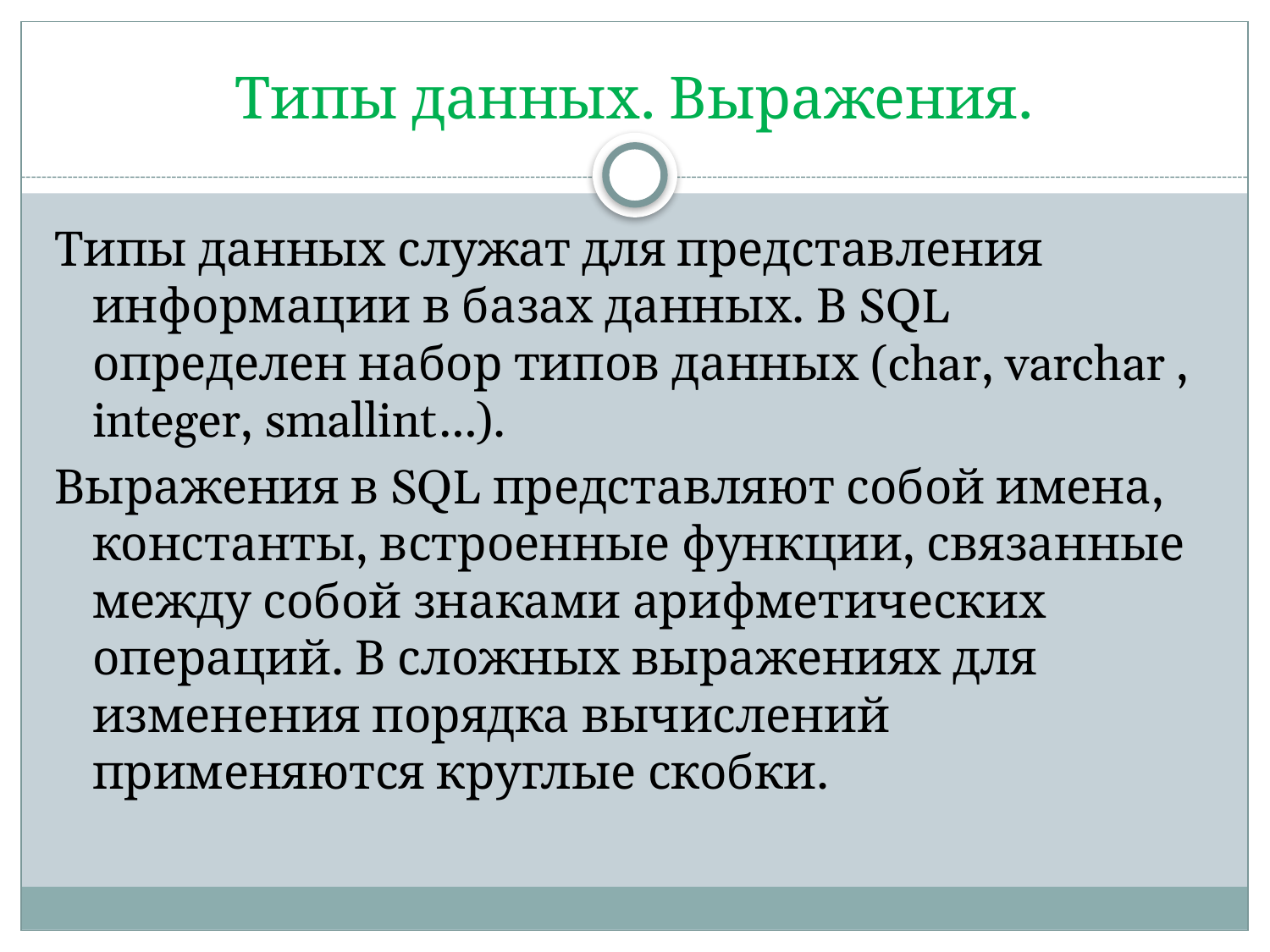

# Типы данных. Выражения.
Типы данных служат для представления информации в базах данных. В SQL определен набор типов данных (char, varchar , integer, smallint…).
Выражения в SQL представляют собой имена, константы, встроенные функции, связанные между собой знаками арифметических операций. В сложных выражениях для изменения порядка вычислений применяются круглые скобки.